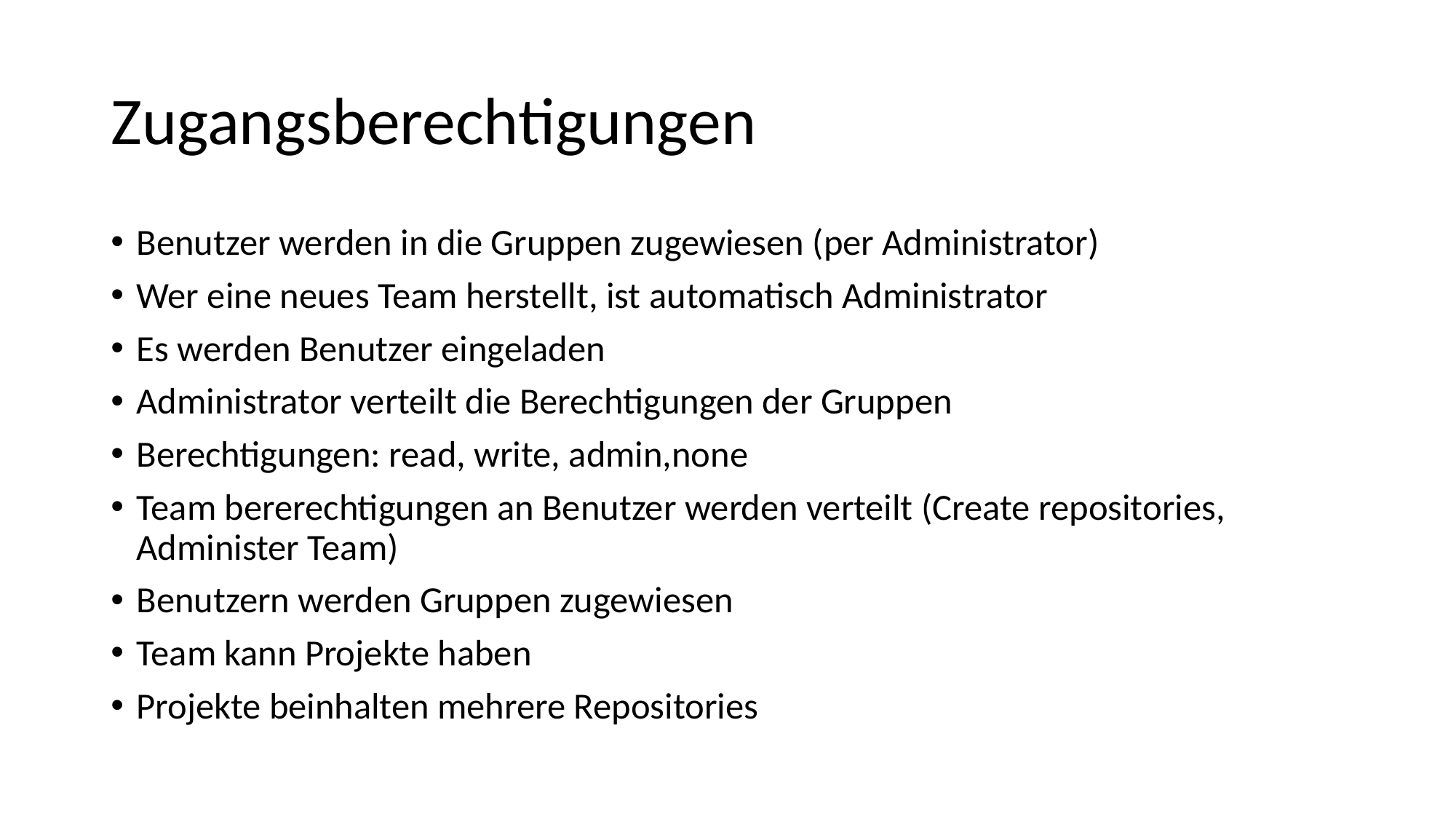

# Zugangsberechtigungen
Benutzer werden in die Gruppen zugewiesen (per Administrator)
Wer eine neues Team herstellt, ist automatisch Administrator
Es werden Benutzer eingeladen
Administrator verteilt die Berechtigungen der Gruppen
Berechtigungen: read, write, admin,none
Team bererechtigungen an Benutzer werden verteilt (Create repositories, Administer Team)
Benutzern werden Gruppen zugewiesen
Team kann Projekte haben
Projekte beinhalten mehrere Repositories